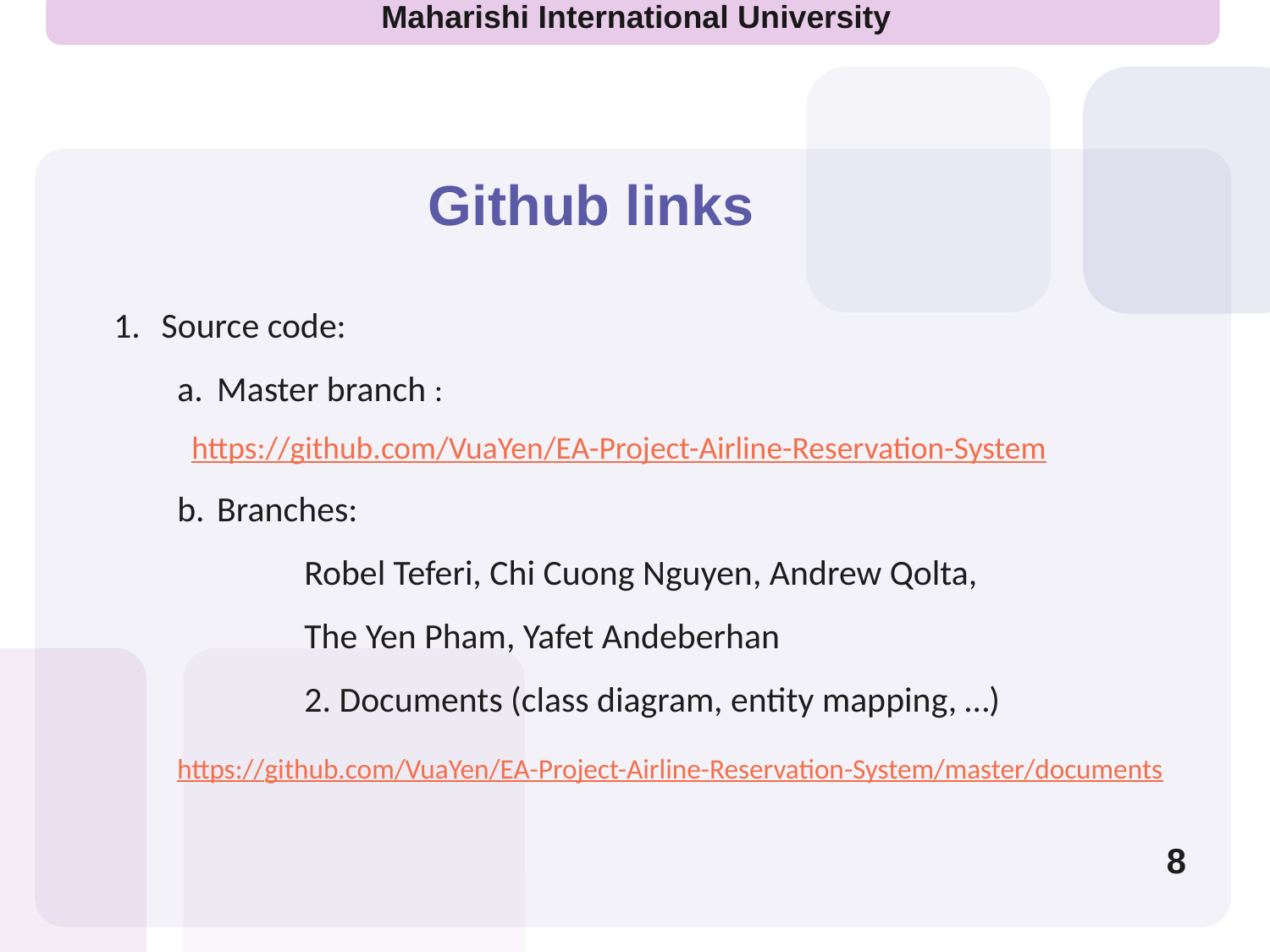

# Github links

Source code:
Master branch :
  https://github.com/VuaYen/EA-Project-Airline-Reservation-System
Branches:
Robel Teferi, Chi Cuong Nguyen, Andrew Qolta,
The Yen Pham, Yafet Andeberhan
2. Documents (class diagram, entity mapping, …)
https://github.com/VuaYen/EA-Project-Airline-Reservation-System/master/documents

8